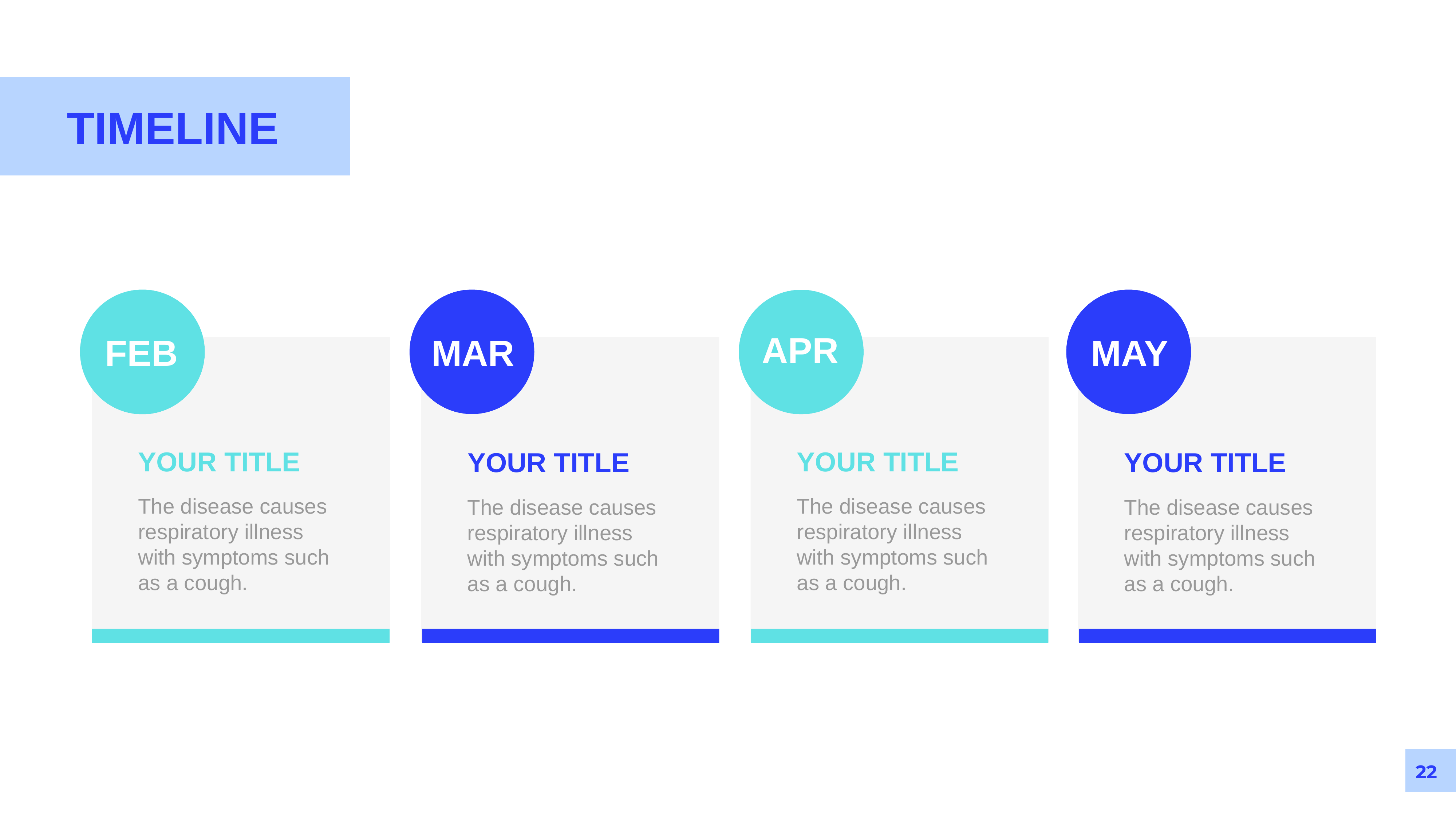

TIMELINE

APR
FEB
MAR
MAY

YOUR TITLE
The disease causes respiratory illness with symptoms such as a cough.
YOUR TITLE
The disease causes respiratory illness with symptoms such as a cough.
YOUR TITLE
The disease causes respiratory illness with symptoms such as a cough.
YOUR TITLE
The disease causes respiratory illness with symptoms such as a cough.